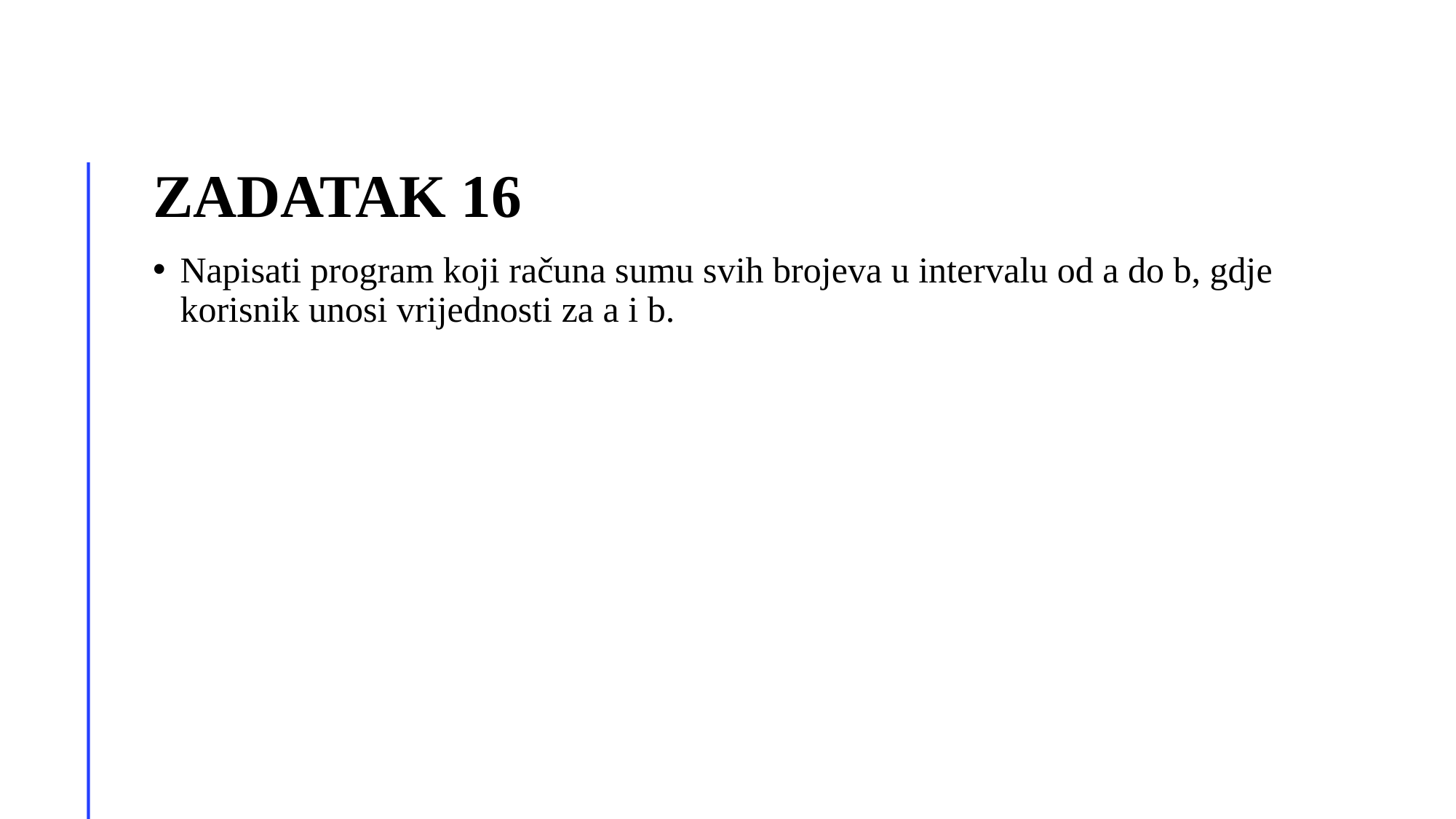

# Zadatak 16
Napisati program koji računa sumu svih brojeva u intervalu od a do b, gdje korisnik unosi vrijednosti za a i b.